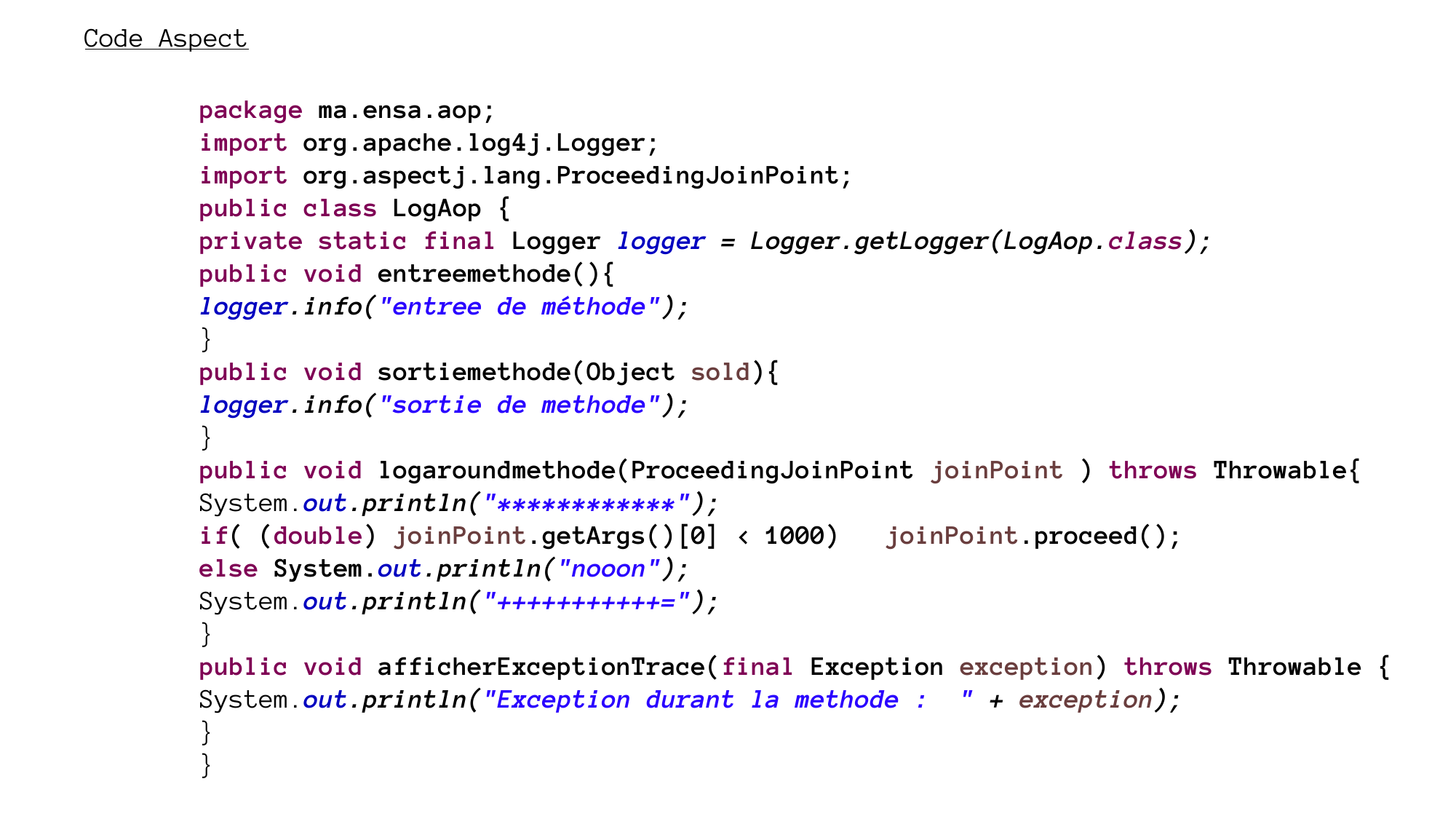

Code Aspect
package ma.ensa.aop;
import org.apache.log4j.Logger;
import org.aspectj.lang.ProceedingJoinPoint;
public class LogAop {
private static final Logger logger = Logger.getLogger(LogAop.class);
public void entreemethode(){
logger.info("entree de méthode");
}
public void sortiemethode(Object sold){
logger.info("sortie de methode");
}
public void logaroundmethode(ProceedingJoinPoint joinPoint ) throws Throwable{
System.out.println("************");
if( (double) joinPoint.getArgs()[0] < 1000)   joinPoint.proceed();
else System.out.println("nooon");
System.out.println("+++++++++++=");
}
public void afficherExceptionTrace(final Exception exception) throws Throwable {
System.out.println("Exception durant la methode :  " + exception);
}
}